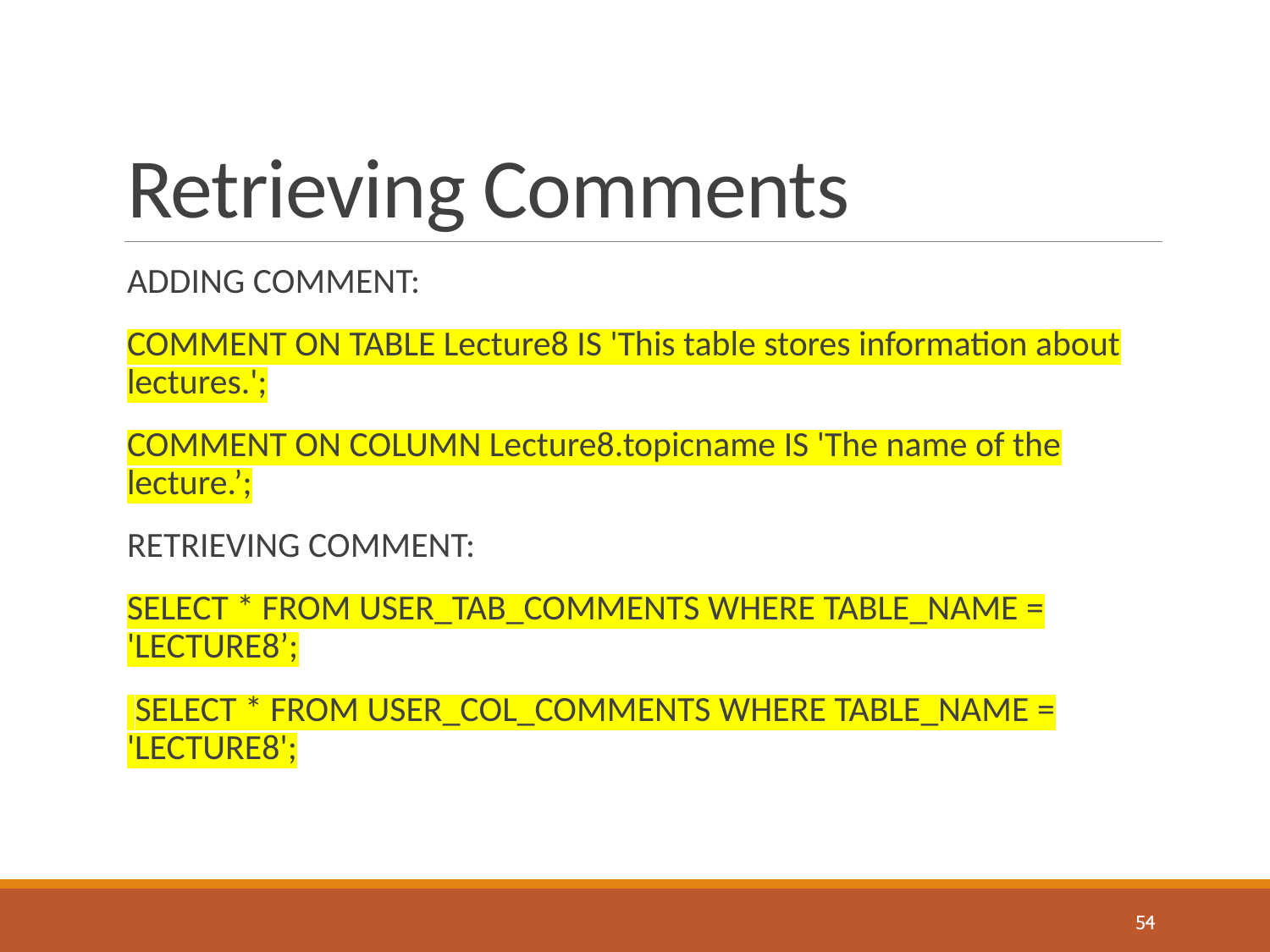

# Retrieving Comments
ADDING COMMENT:
COMMENT ON TABLE Lecture8 IS 'This table stores information about lectures.';
COMMENT ON COLUMN Lecture8.topicname IS 'The name of the lecture.’;
RETRIEVING COMMENT:
SELECT * FROM USER_TAB_COMMENTS WHERE TABLE_NAME = 'LECTURE8’;
 SELECT * FROM USER_COL_COMMENTS WHERE TABLE_NAME = 'LECTURE8';
54